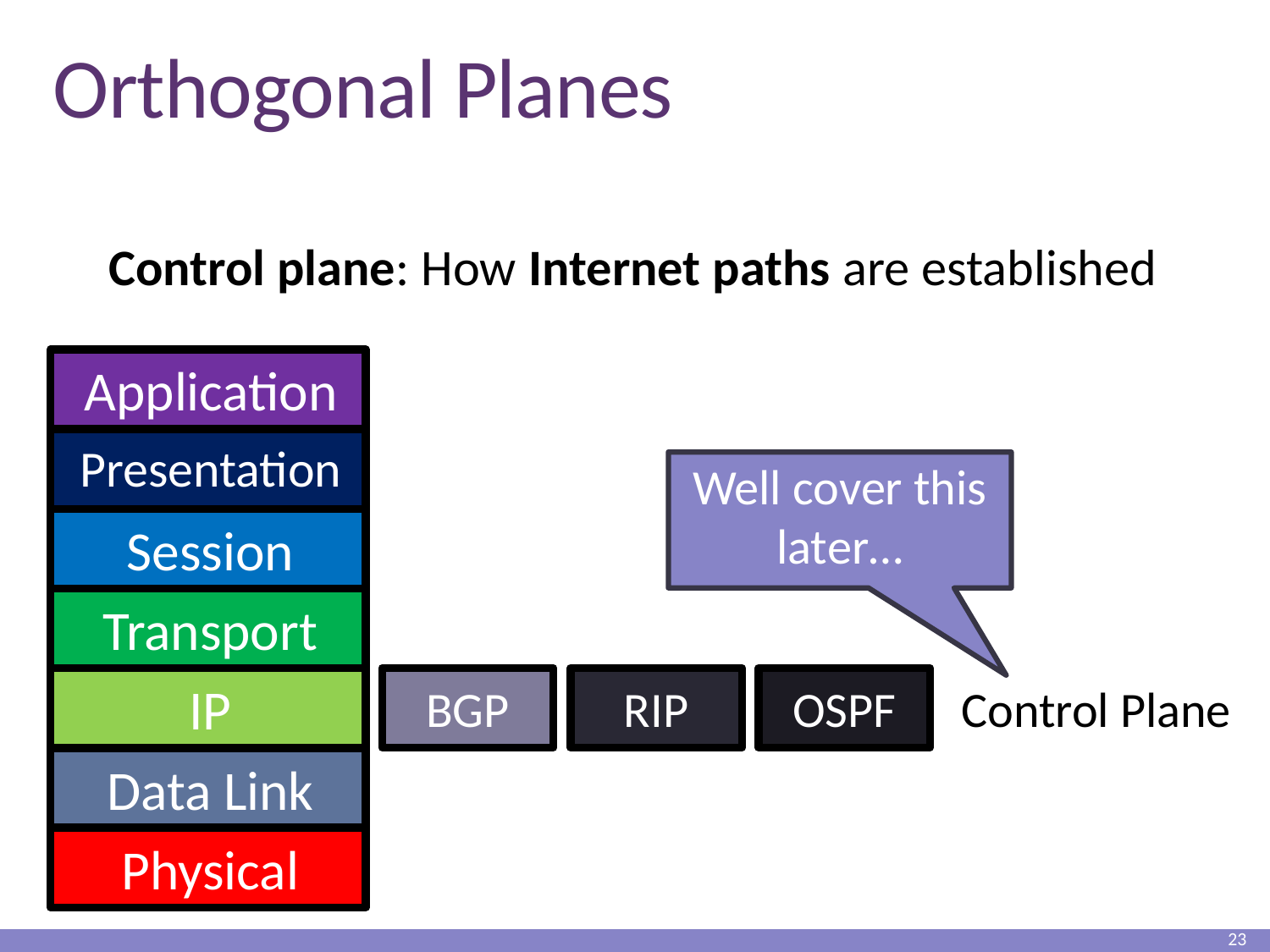

# Orthogonal Planes

Control plane: How Internet paths are established
Application

Presentation

Well cover this later…

Session

Transport

OSPF
RIP
IP

BGP
Control Plane
Data Link

Physical

23